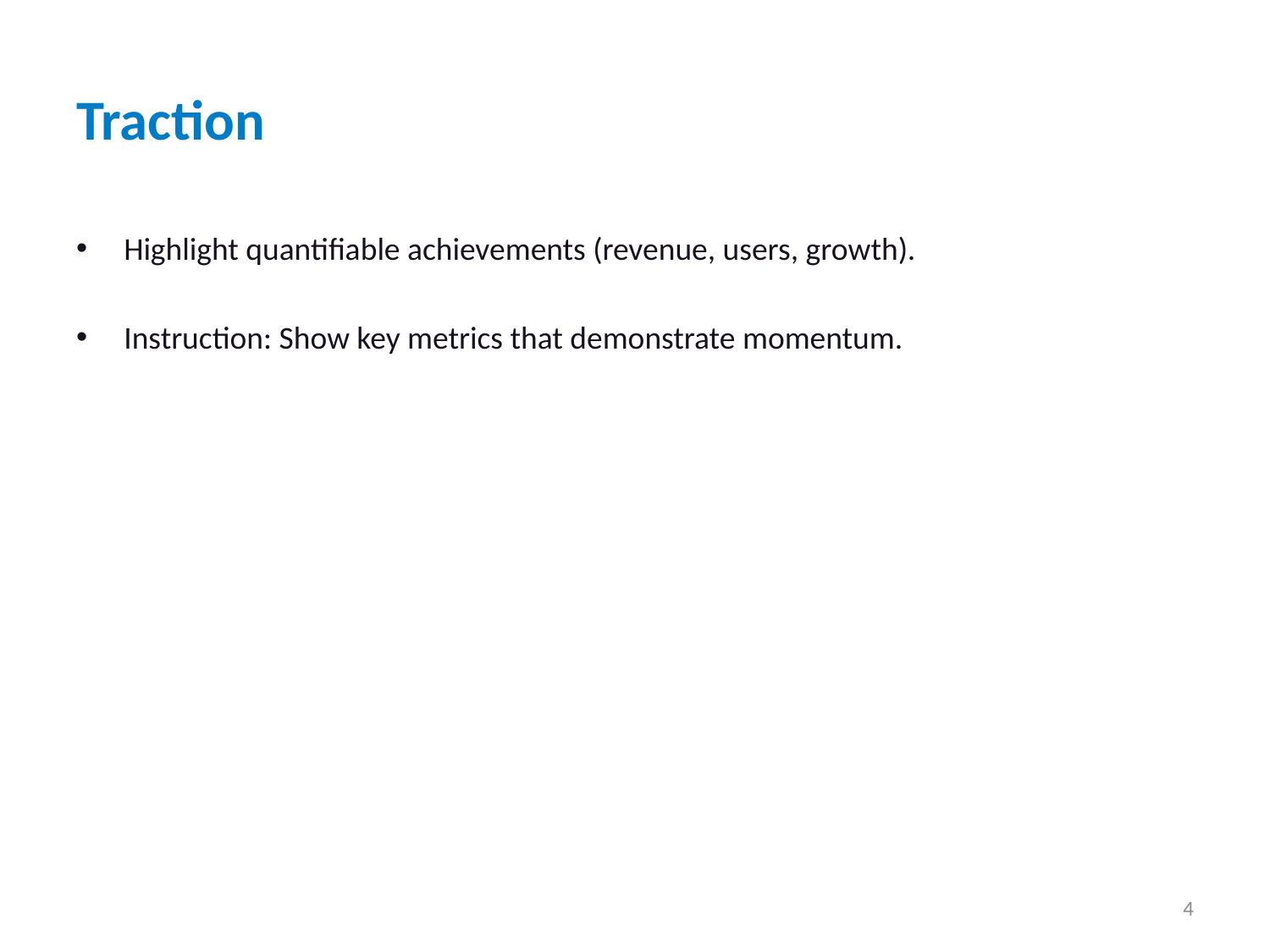

# Traction
Highlight quantifiable achievements (revenue, users, growth).

Instruction: Show key metrics that demonstrate momentum.
4